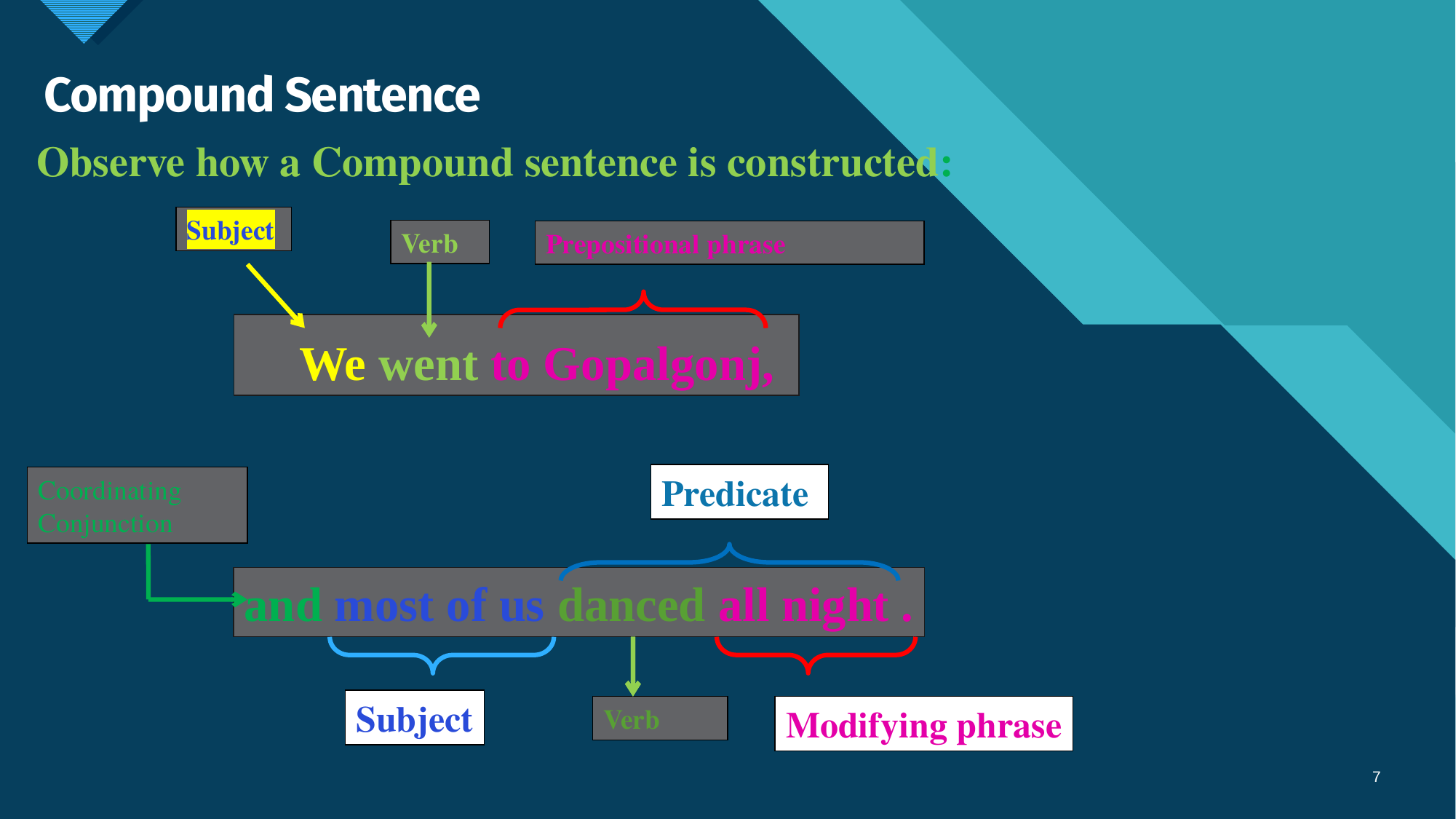

# Compound Sentence
Observe how a Compound sentence is constructed:

Subject
Verb
Prepositional phrase

We went to Gopalgonj,

Predicate
Coordinating
Conjunction

and most of us danced all night .

Subject
Modifying phrase
Verb
7